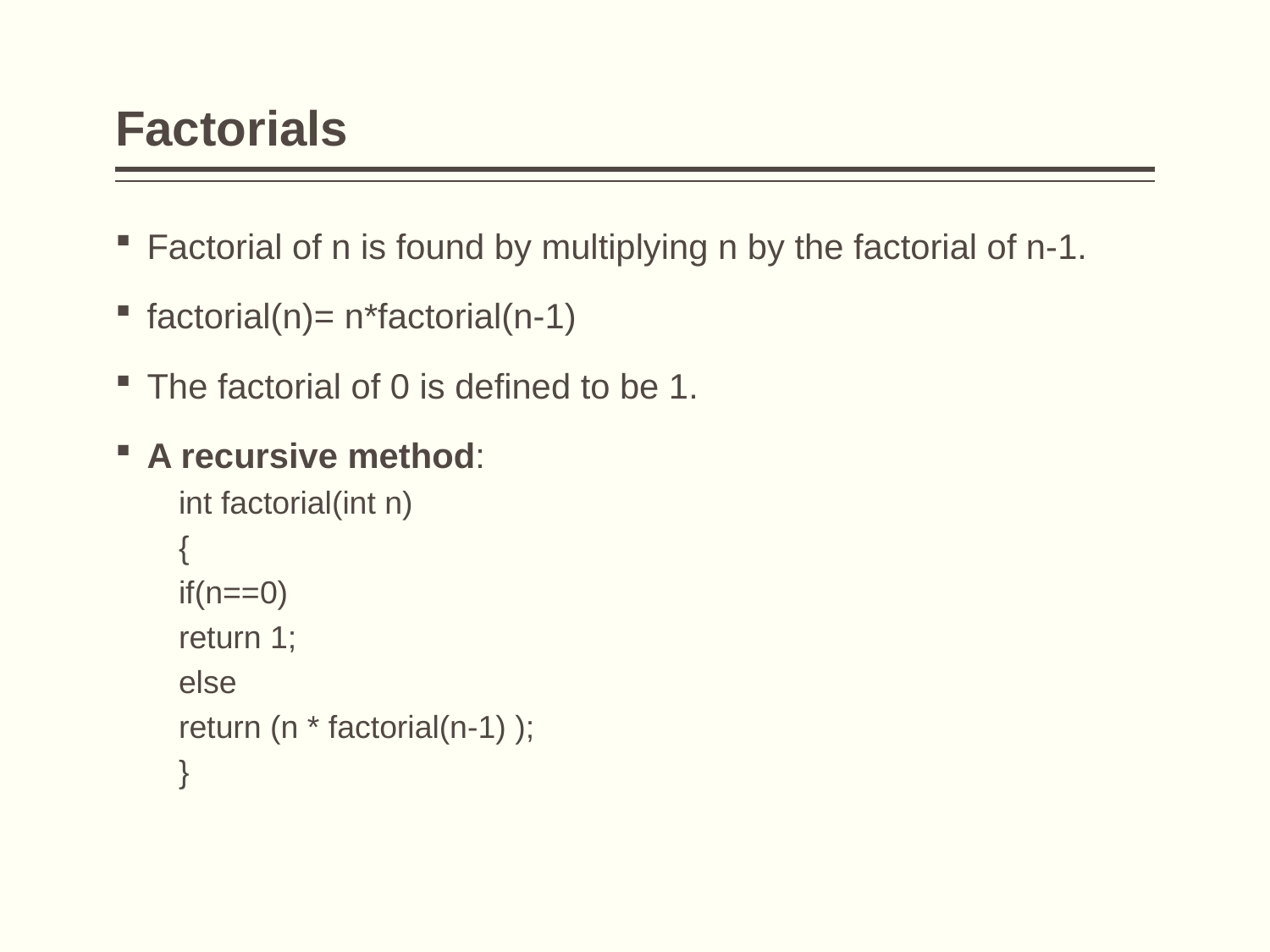

# Factorials
Factorial of n is found by multiplying n by the factorial of n-1.
factorial(n)= n*factorial(n-1)
The factorial of 0 is defined to be 1.
A recursive method:
int factorial(int n)
{
if(n==0)
return 1;
else
return (n * factorial(n-1) );
}